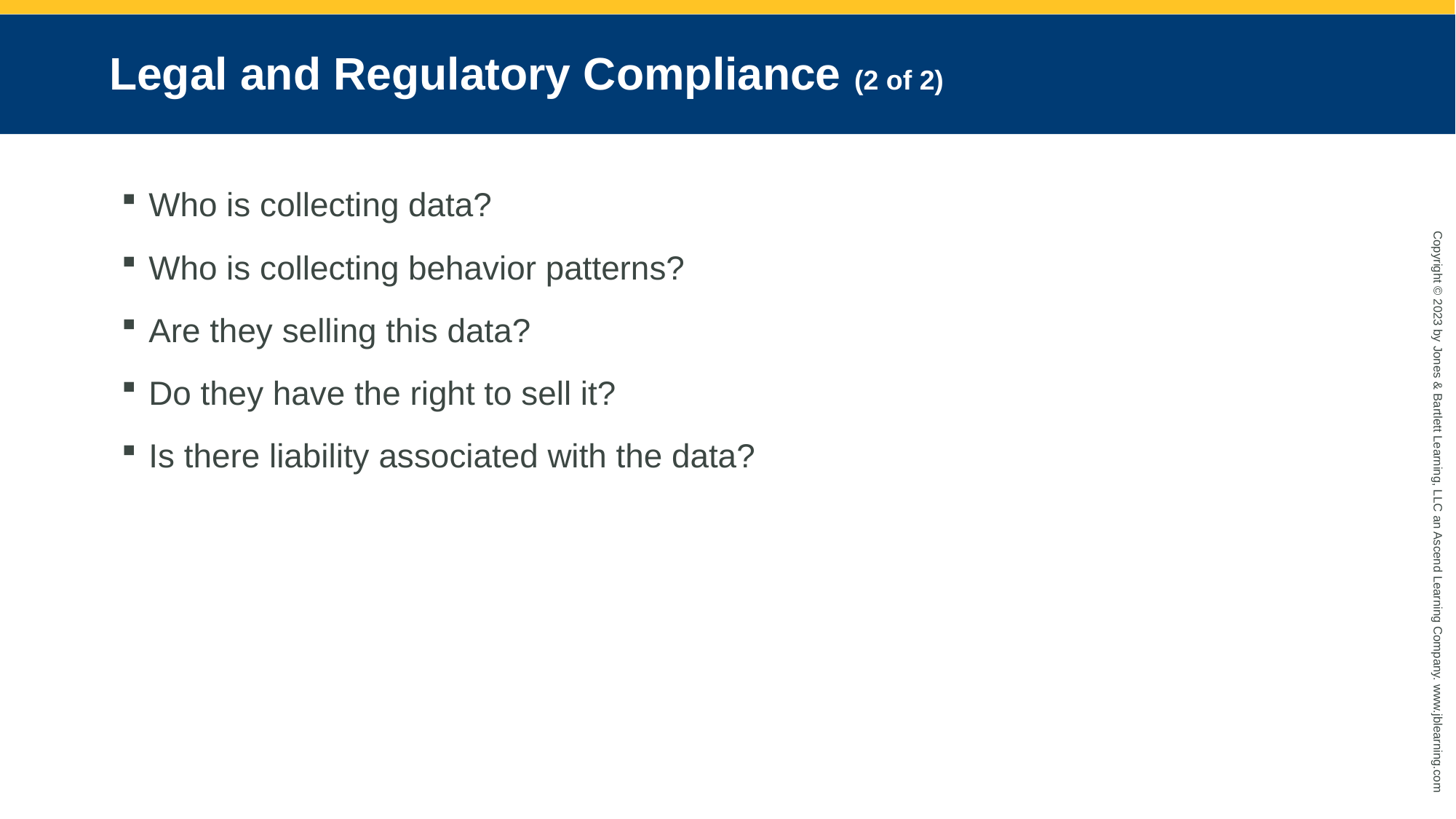

# Legal and Regulatory Compliance (2 of 2)
Who is collecting data?
Who is collecting behavior patterns?
Are they selling this data?
Do they have the right to sell it?
Is there liability associated with the data?